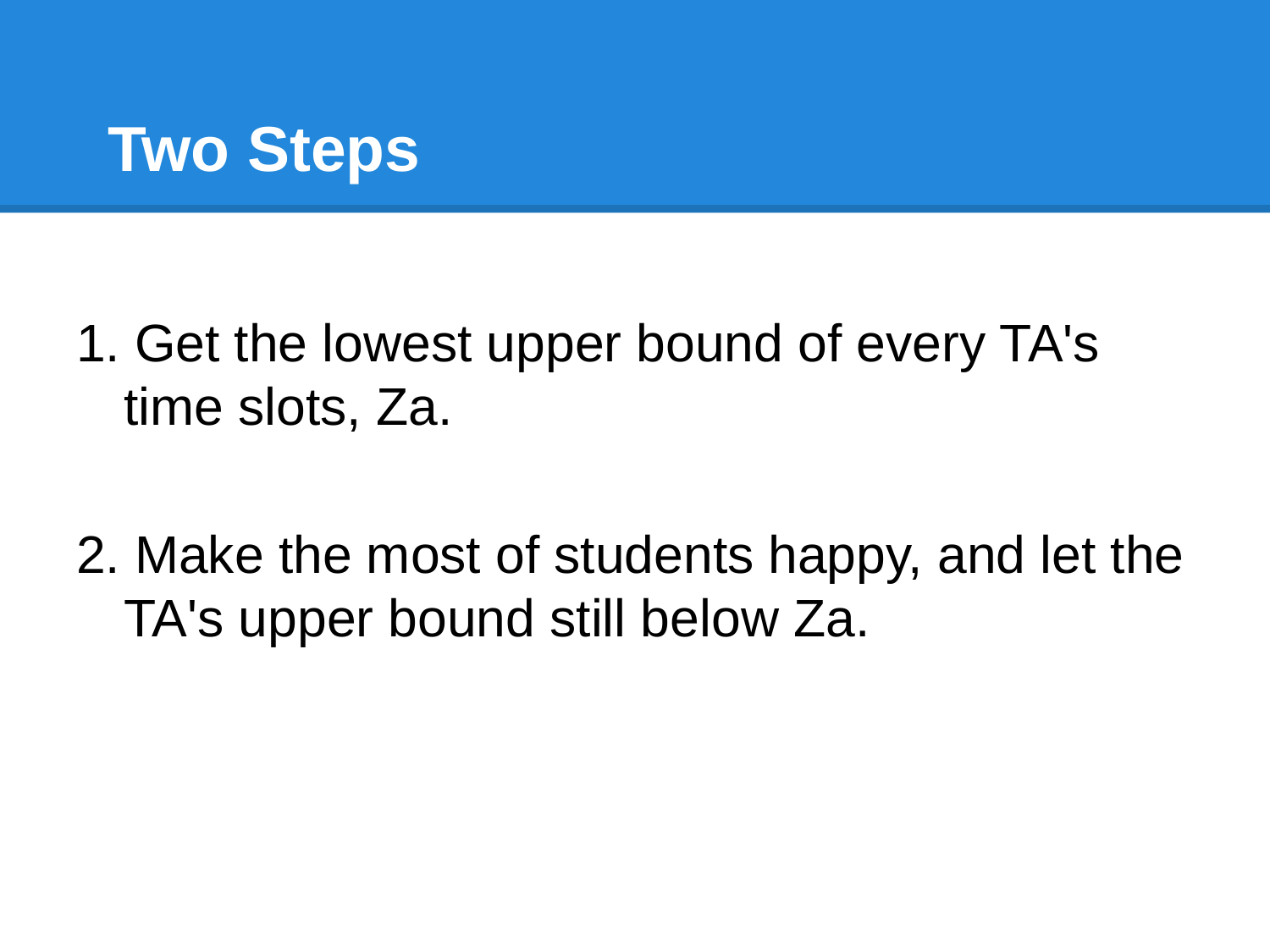

# Two Steps

1. Get the lowest upper bound of every TA's time slots, Za.

2. Make the most of students happy, and let the TA's upper bound still below Za.